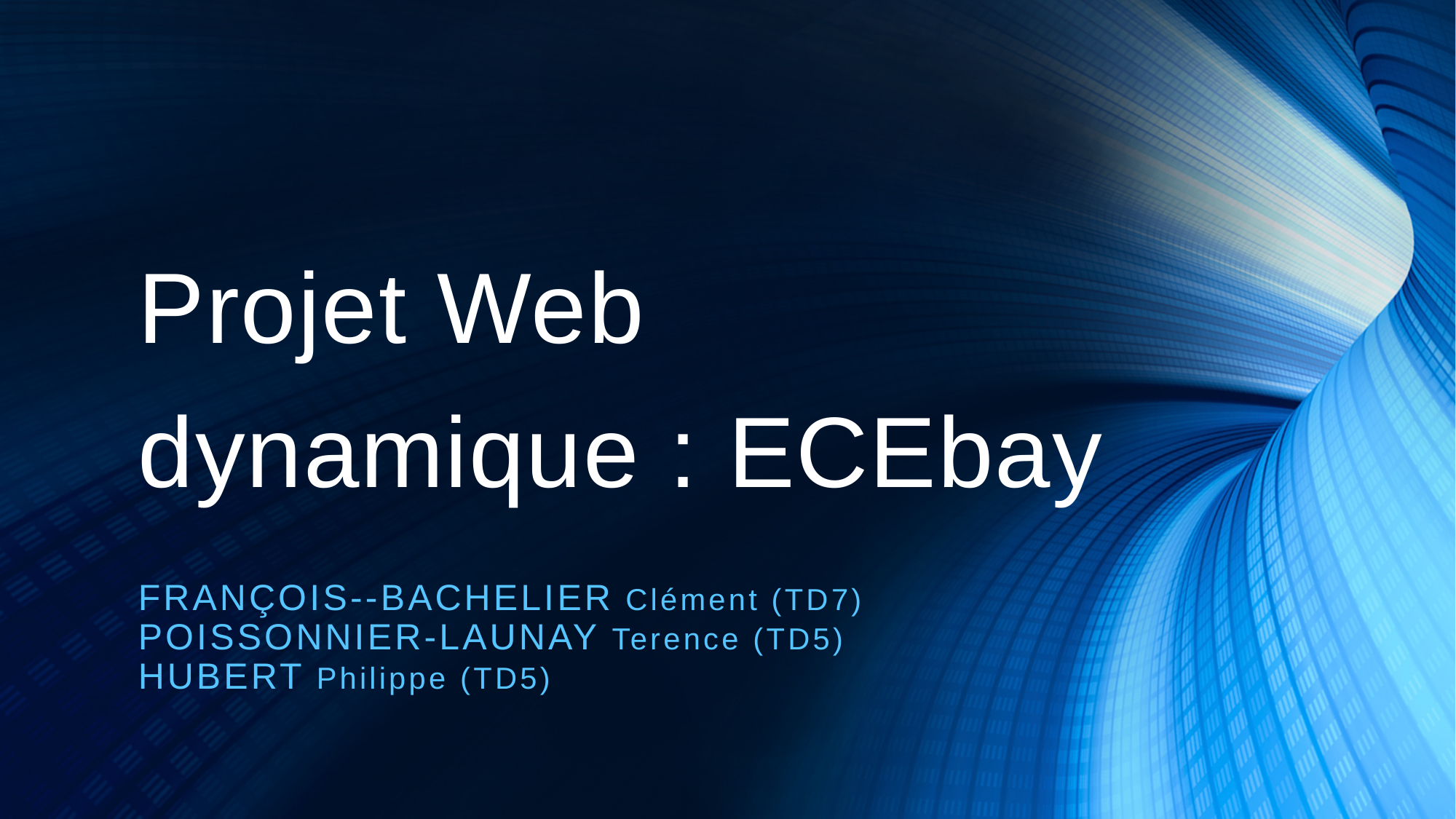

# Projet Web dynamique : ECEbay
François--Bachelier Clément (TD7)
POISSONNIER-LAUNAY Terence (TD5)
Hubert Philippe (TD5)